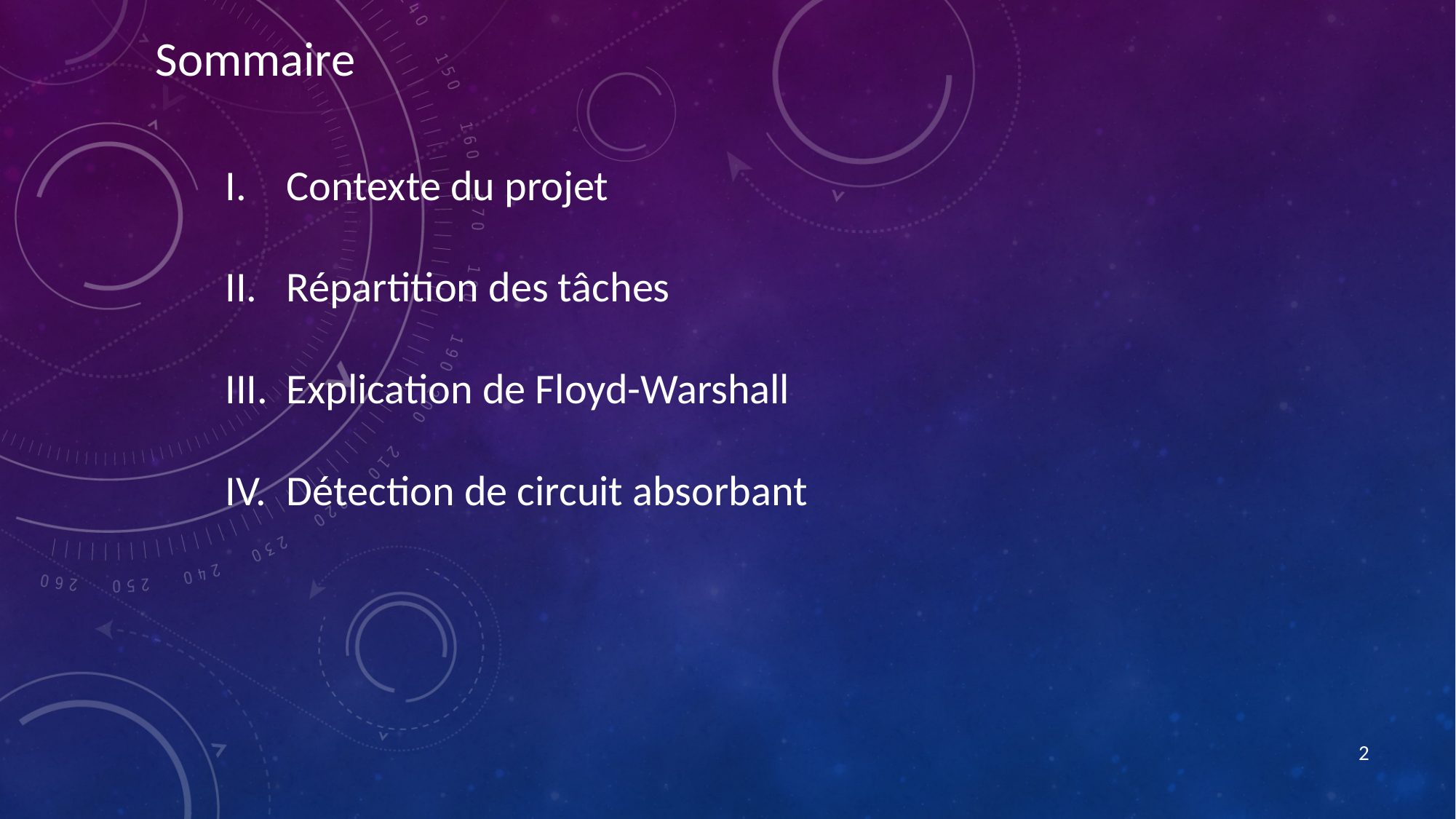

Sommaire
Contexte du projet

Répartition des tâches

Explication de Floyd-Warshall

Détection de circuit absorbant
2